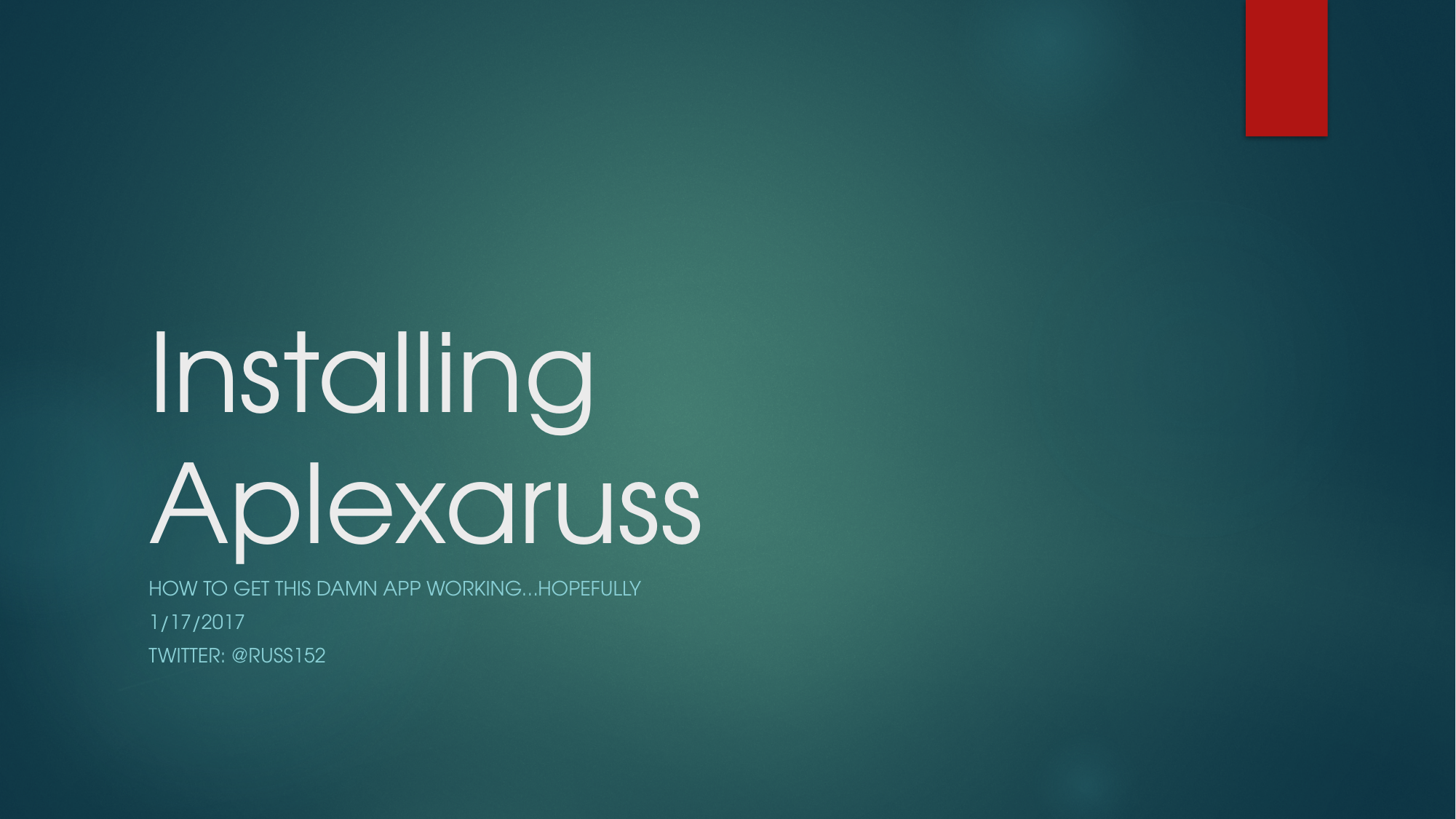

# Installing Aplexaruss
How to get this damn app working…hopefully
1/17/2017
Twitter: @russ152